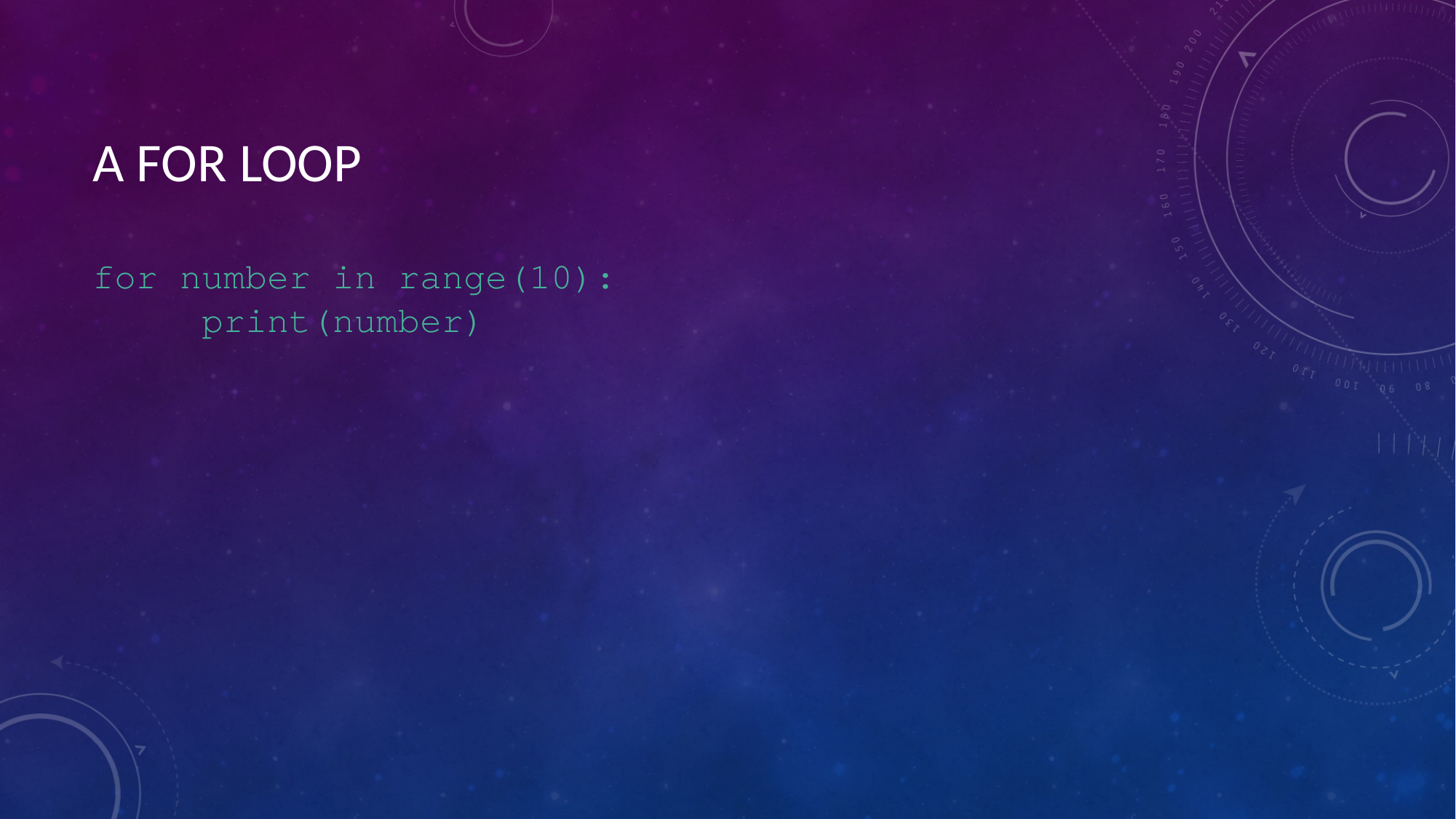

# A for loop
for number in range(10):
	print(number)